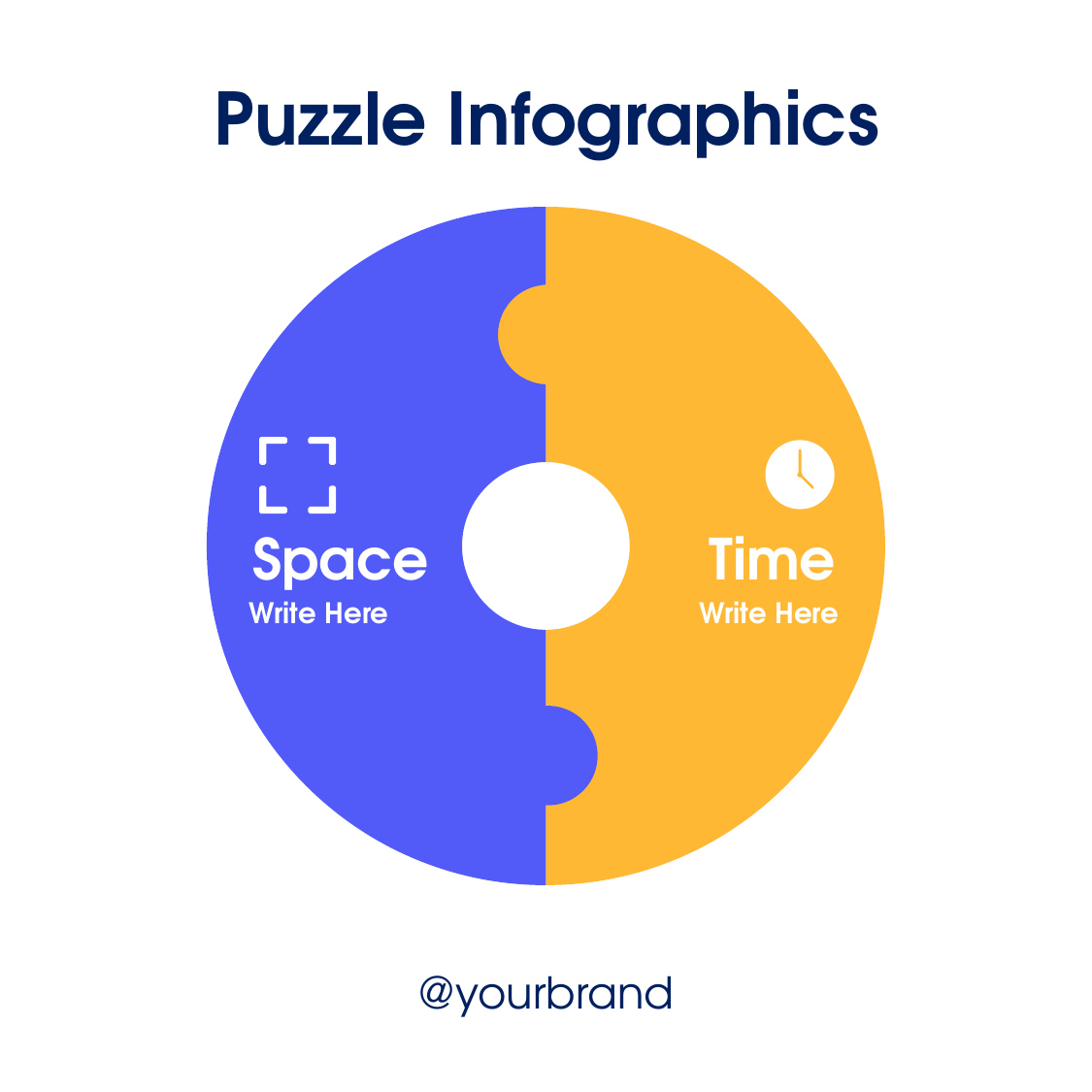

Puzzle Infographics

Space
Time
Write Here
Write Here
@yourbrand